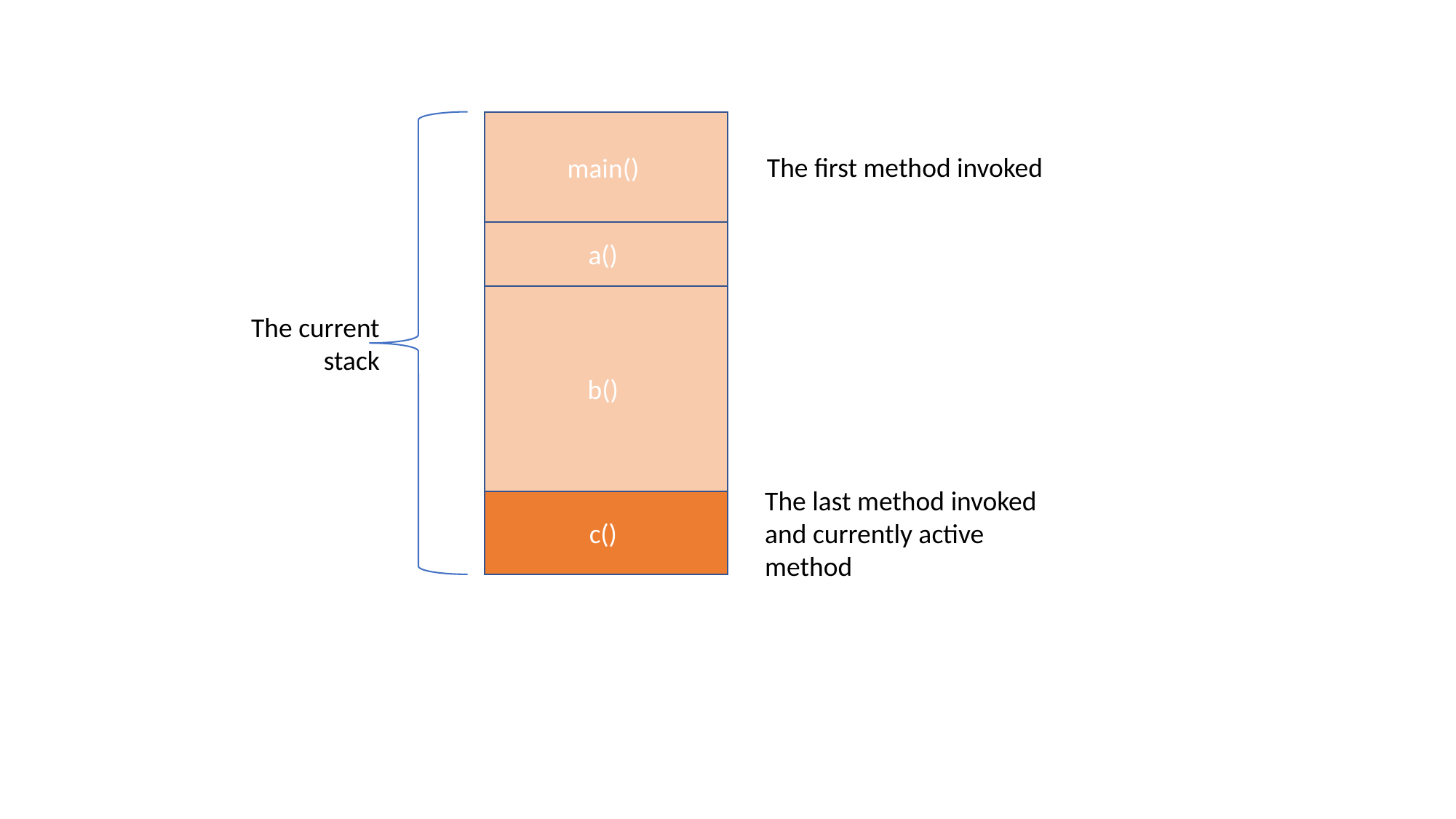

main()
The first method invoked
a()
b()
The current stack
The last method invoked and currently active method
c()